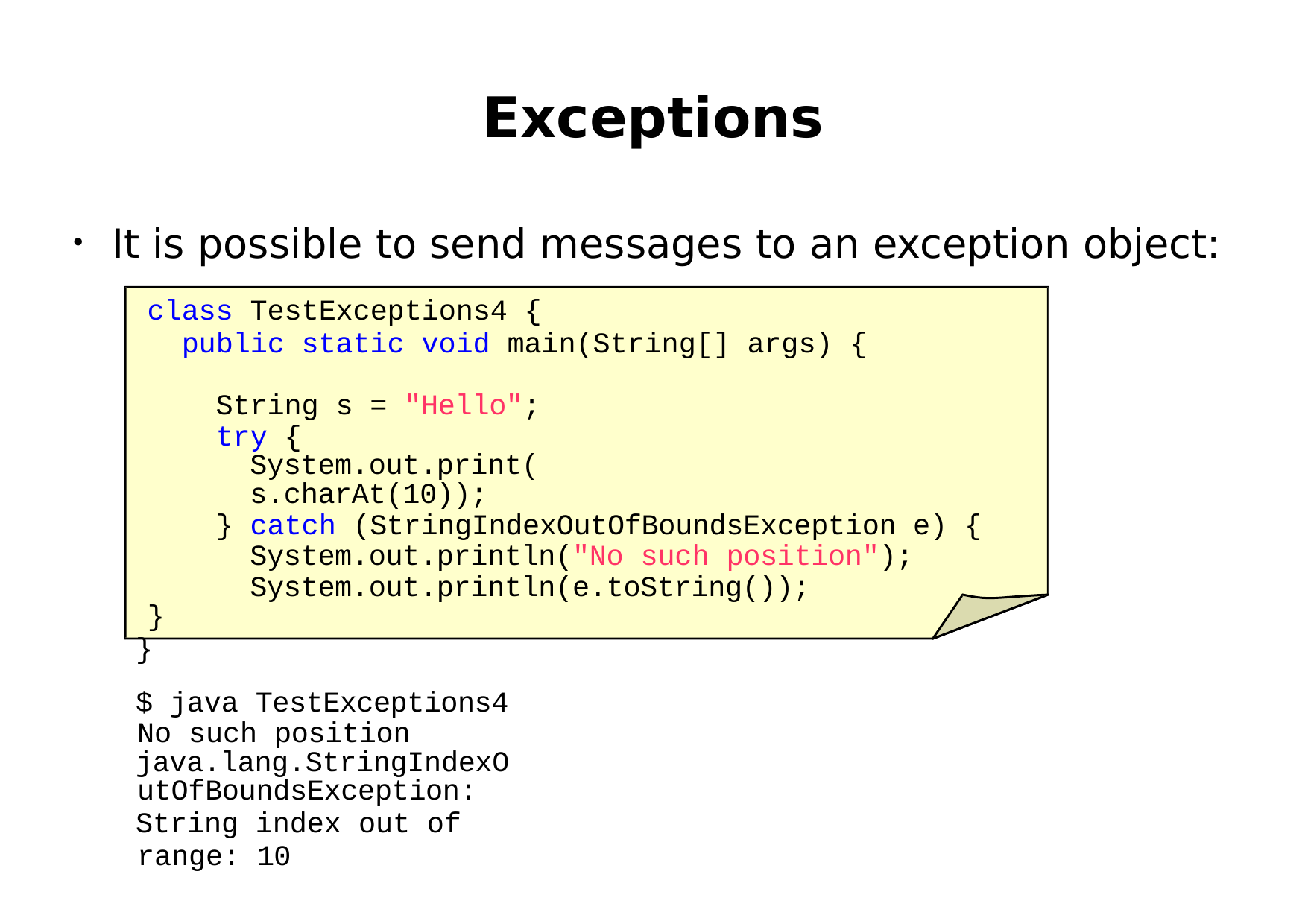

# Exceptions
It is possible to send messages to an exception object:
class TestExceptions4 {
public static void main(String[] args) {
●

String s = "Hello"; try {
System.out.print(s.charAt(10));
} catch (StringIndexOutOfBoundsException e) { System.out.println("No such position"); System.out.println(e.toString());
}
}
$ java TestExceptions4 No such position
java.lang.StringIndexOutOfBoundsException:
String index out of range: 10
First Latin American Workshop on Distributed Laboratory Instrumentation Systems
Carlos Kavka
123